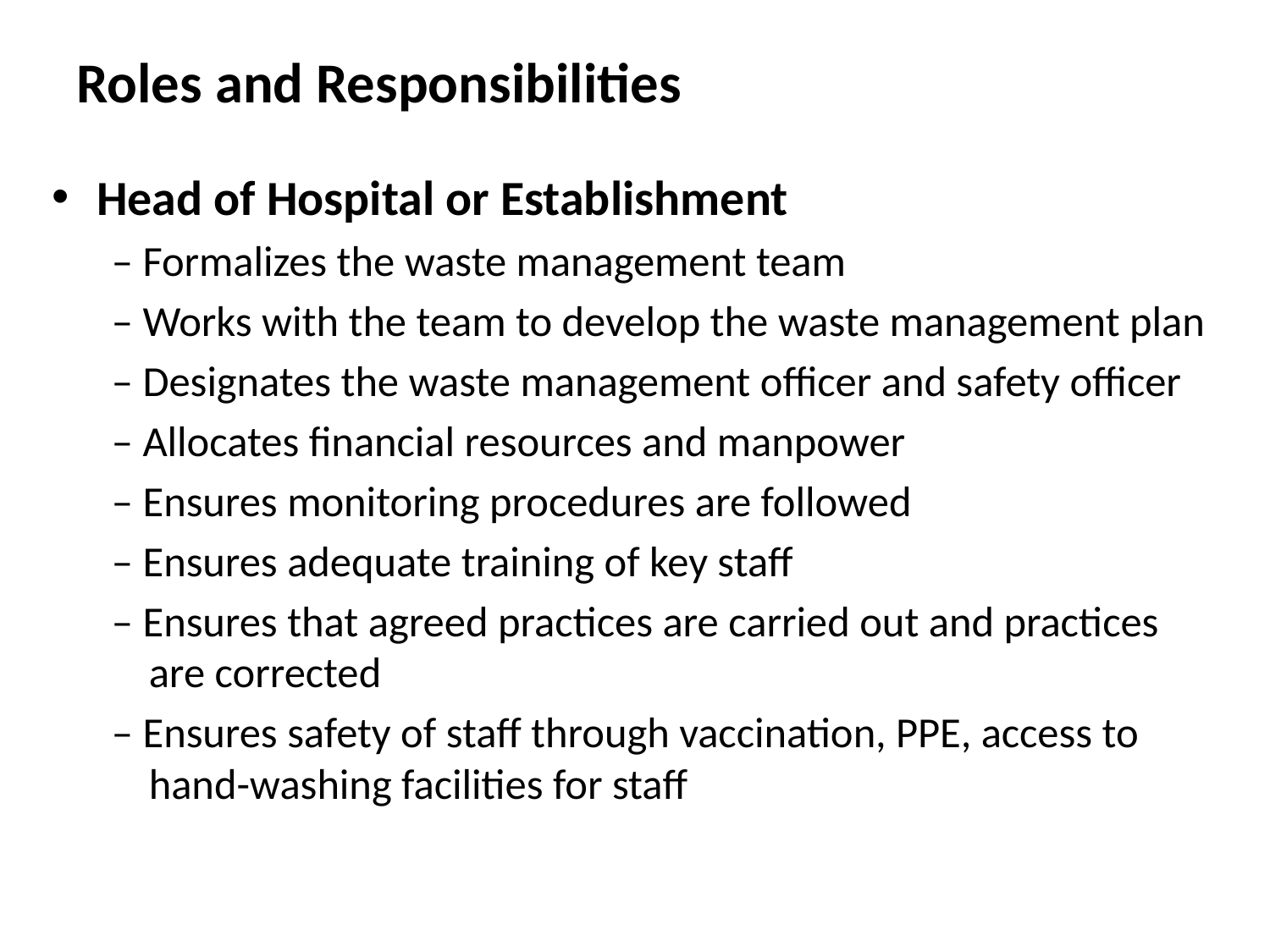

# Roles and Responsibilities
Head of Hospital or Establishment
– Formalizes the waste management team
– Works with the team to develop the waste management plan
– Designates the waste management officer and safety officer
– Allocates financial resources and manpower
– Ensures monitoring procedures are followed
– Ensures adequate training of key staff
– Ensures that agreed practices are carried out and practices are corrected
– Ensures safety of staff through vaccination, PPE, access to hand-washing facilities for staff